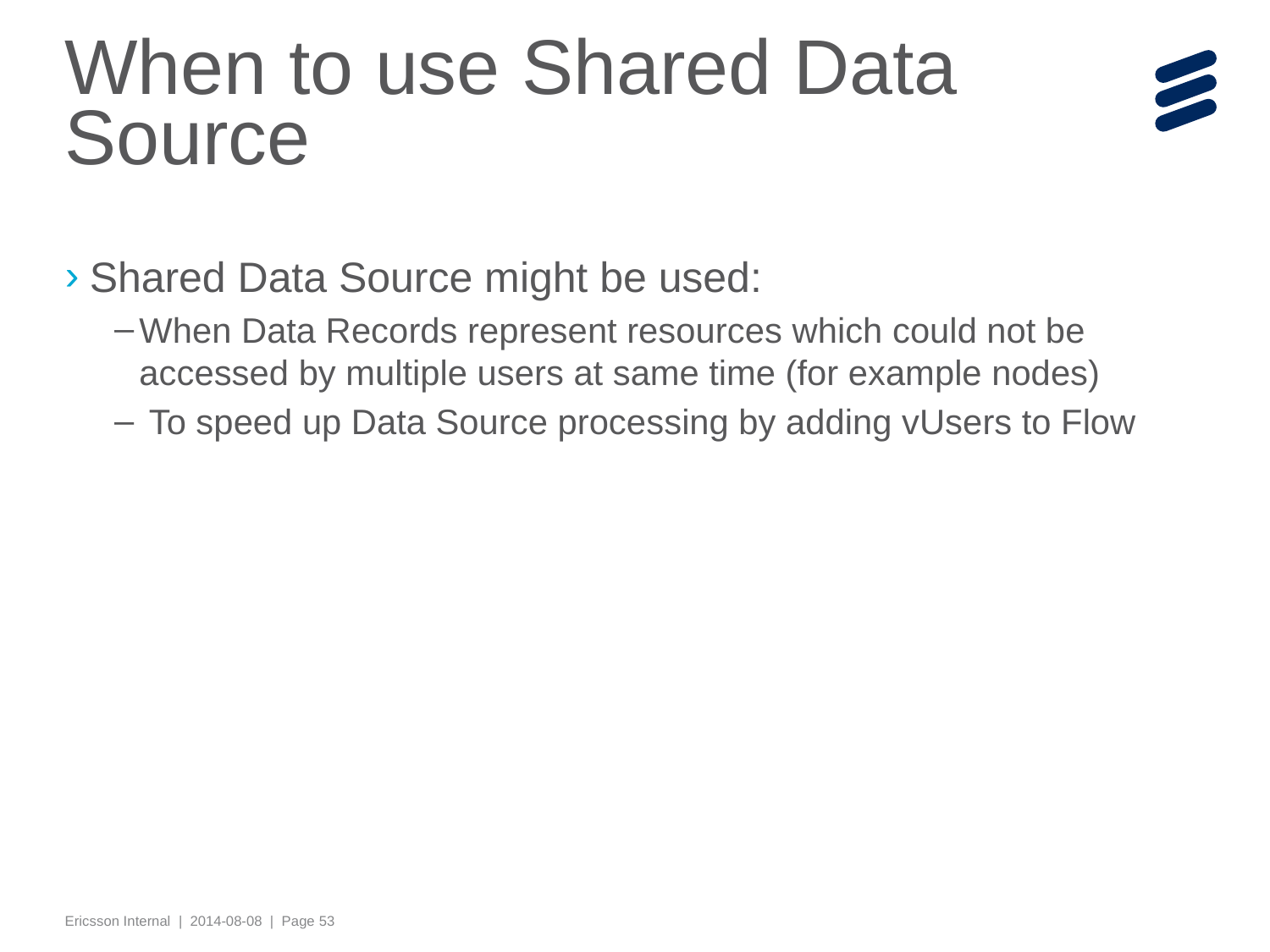

# When to use Shared Data Source
Shared Data Source might be used:
When Data Records represent resources which could not be accessed by multiple users at same time (for example nodes)
 To speed up Data Source processing by adding vUsers to Flow